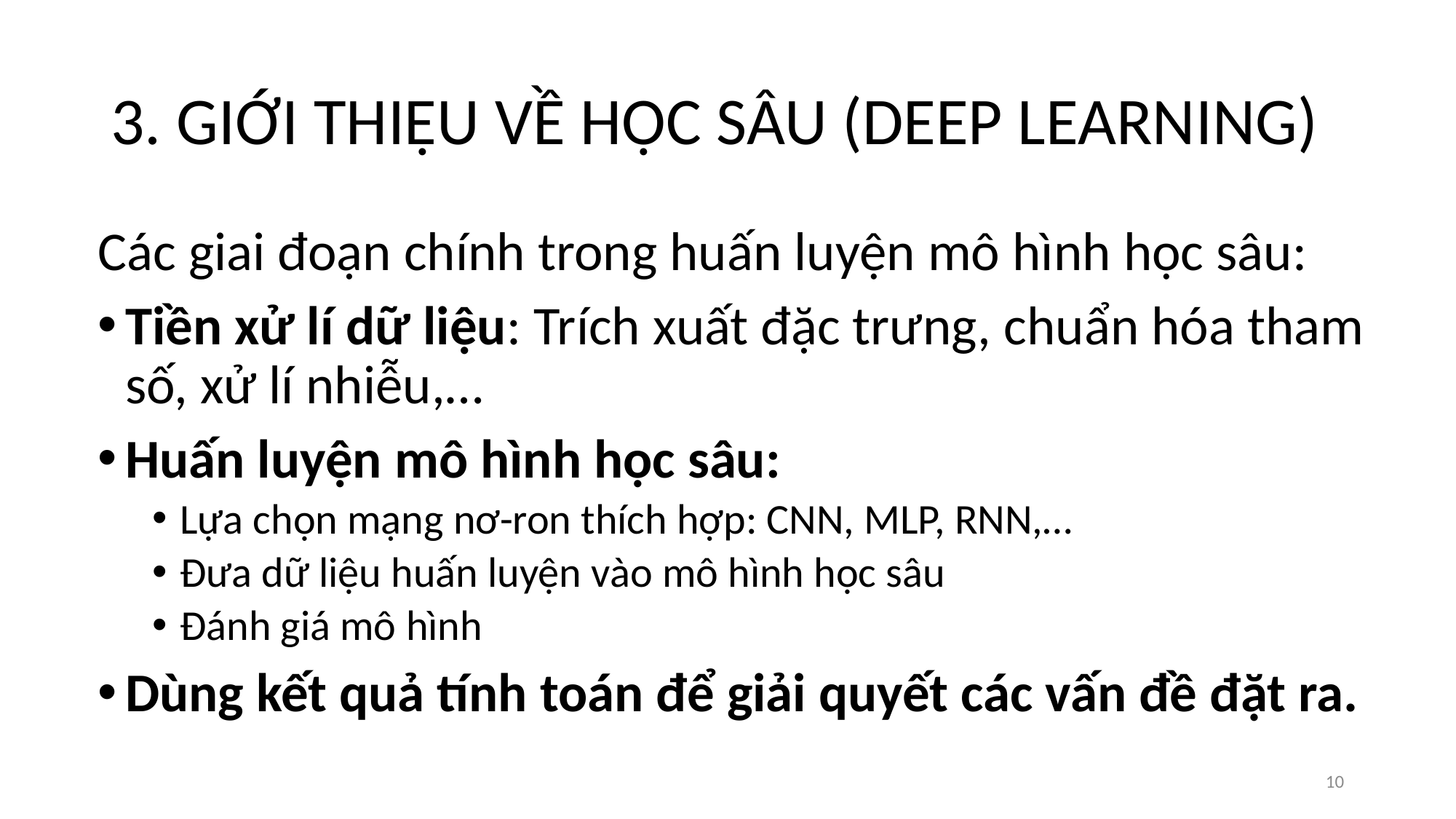

# 3. GIỚI THIỆU VỀ HỌC SÂU (DEEP LEARNING)
Các giai đoạn chính trong huấn luyện mô hình học sâu:
Tiền xử lí dữ liệu: Trích xuất đặc trưng, chuẩn hóa tham số, xử lí nhiễu,…
Huấn luyện mô hình học sâu:
Lựa chọn mạng nơ-ron thích hợp: CNN, MLP, RNN,…
Đưa dữ liệu huấn luyện vào mô hình học sâu
Đánh giá mô hình
Dùng kết quả tính toán để giải quyết các vấn đề đặt ra.
10